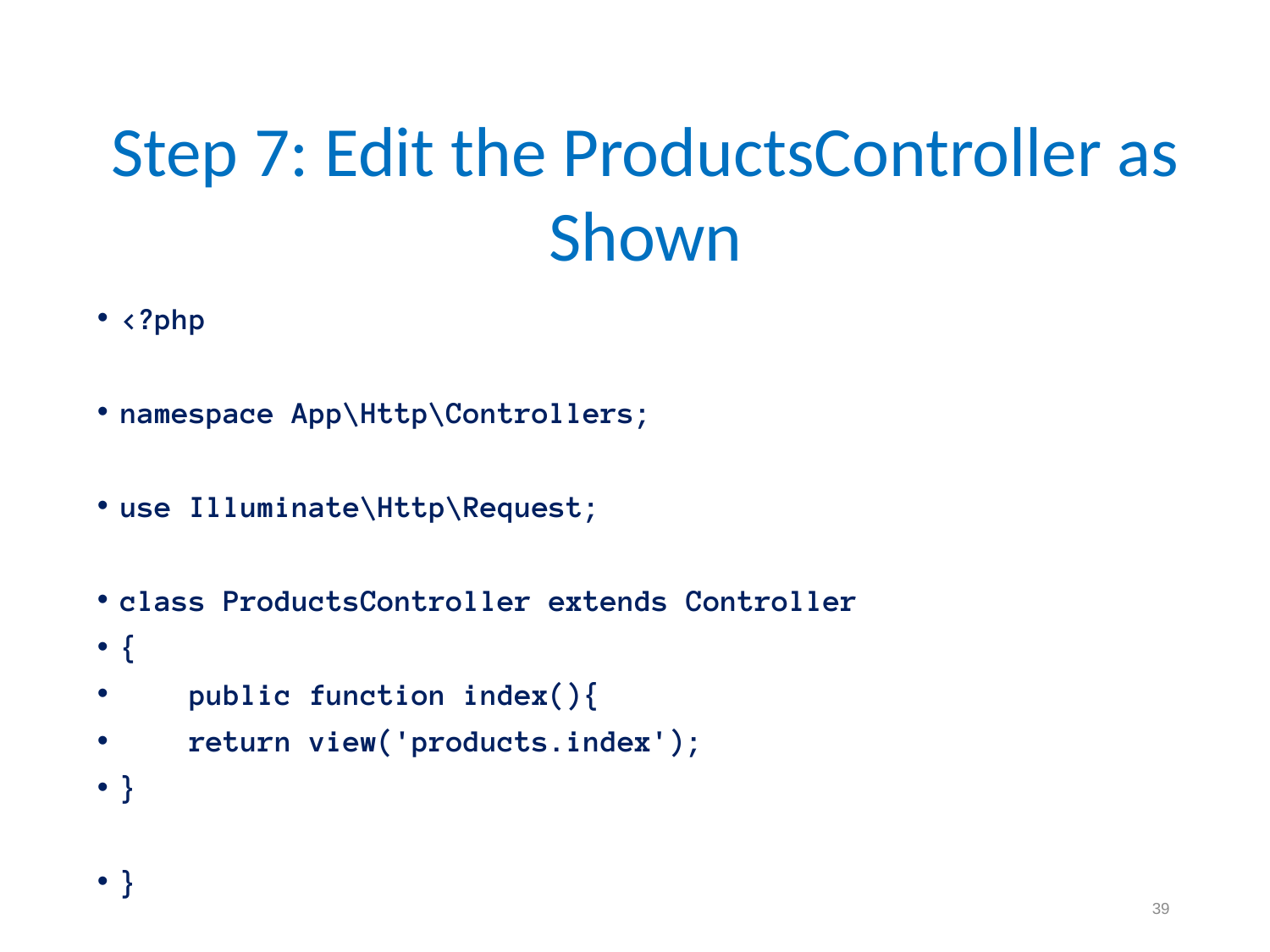

Step 7: Edit the ProductsController as Shown
<?php

namespace App\Http\Controllers;

use Illuminate\Http\Request;

class ProductsController extends Controller
{
    public function index(){
    return view('products.index');
}

}
39